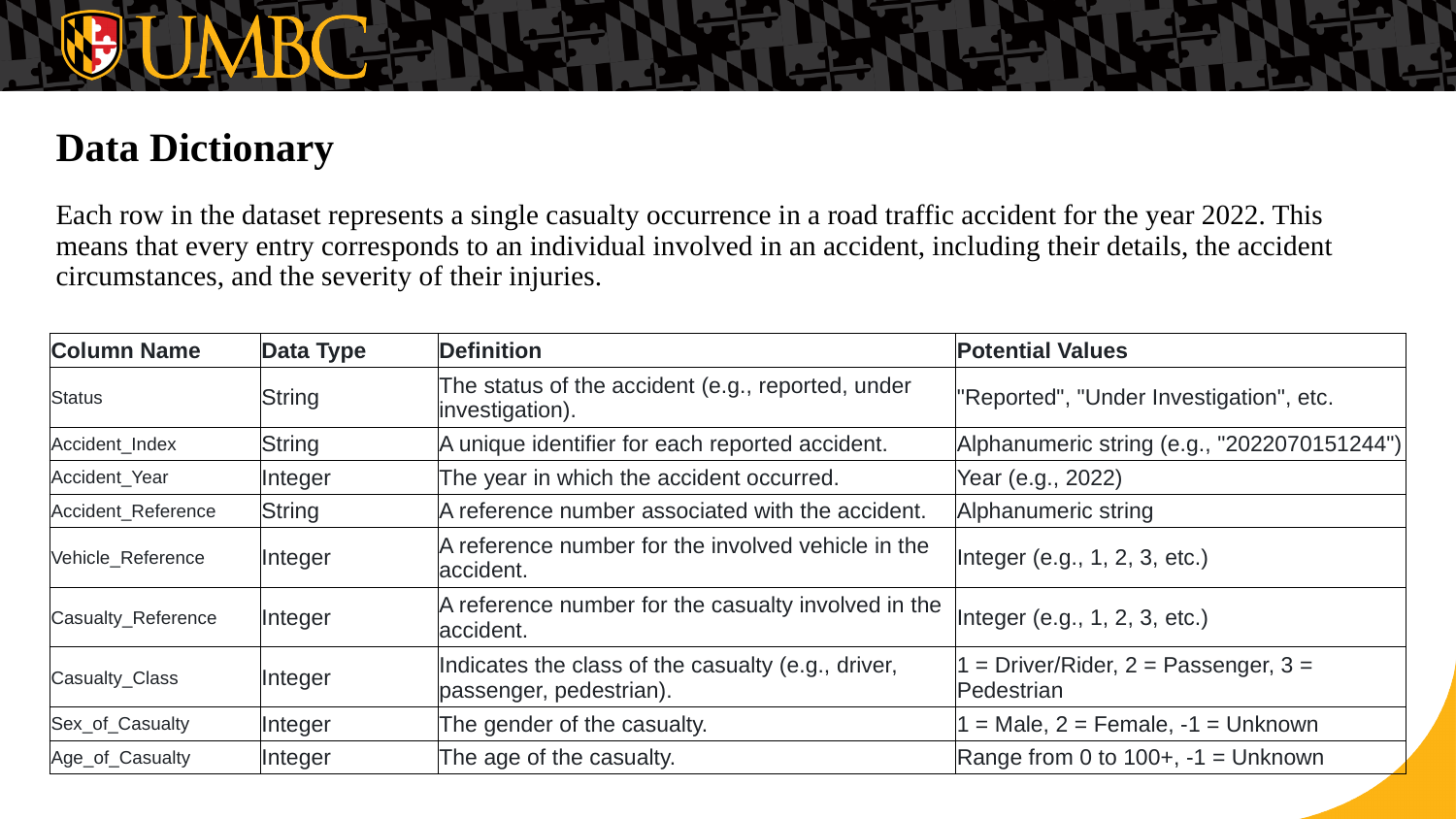

# Data Dictionary Each row in the dataset represents a single casualty occurrence in a road traffic accident for the year 2022. This means that every entry corresponds to an individual involved in an accident, including their details, the accident circumstances, and the severity of their injuries.
| Column Name | Data Type | Definition | Potential Values |
| --- | --- | --- | --- |
| Status | String | The status of the accident (e.g., reported, under investigation). | "Reported", "Under Investigation", etc. |
| Accident\_Index | String | A unique identifier for each reported accident. | Alphanumeric string (e.g., "2022070151244") |
| Accident\_Year | Integer | The year in which the accident occurred. | Year (e.g., 2022) |
| Accident\_Reference | String | A reference number associated with the accident. | Alphanumeric string |
| Vehicle\_Reference | Integer | A reference number for the involved vehicle in the accident. | Integer (e.g., 1, 2, 3, etc.) |
| Casualty\_Reference | Integer | A reference number for the casualty involved in the accident. | Integer (e.g., 1, 2, 3, etc.) |
| Casualty\_Class | Integer | Indicates the class of the casualty (e.g., driver, passenger, pedestrian). | 1 = Driver/Rider, 2 = Passenger, 3 = Pedestrian |
| Sex\_of\_Casualty | Integer | The gender of the casualty. | 1 = Male, 2 = Female, -1 = Unknown |
| Age\_of\_Casualty | Integer | The age of the casualty. | Range from 0 to 100+, -1 = Unknown |